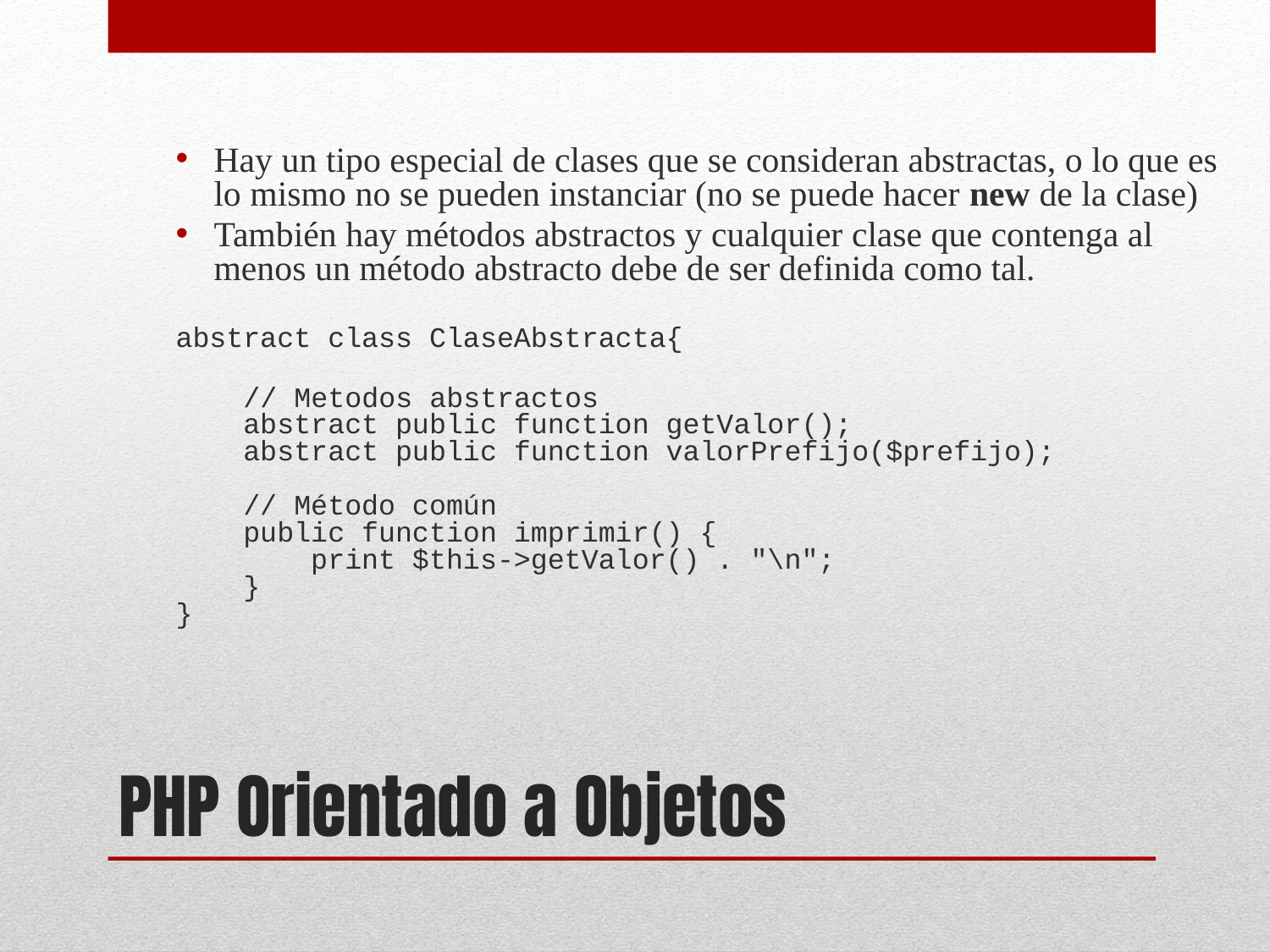

Hay un tipo especial de clases que se consideran abstractas, o lo que es lo mismo no se pueden instanciar (no se puede hacer new de la clase)
También hay métodos abstractos y cualquier clase que contenga al menos un método abstracto debe de ser definida como tal.

abstract class ClaseAbstracta{
    // Metodos abstractos
    abstract public function getValor();
    abstract public function valorPrefijo($prefijo);
    // Método común
    public function imprimir() {
        print $this->getValor() . "\n";
    }
}

# PHP Orientado a Objetos